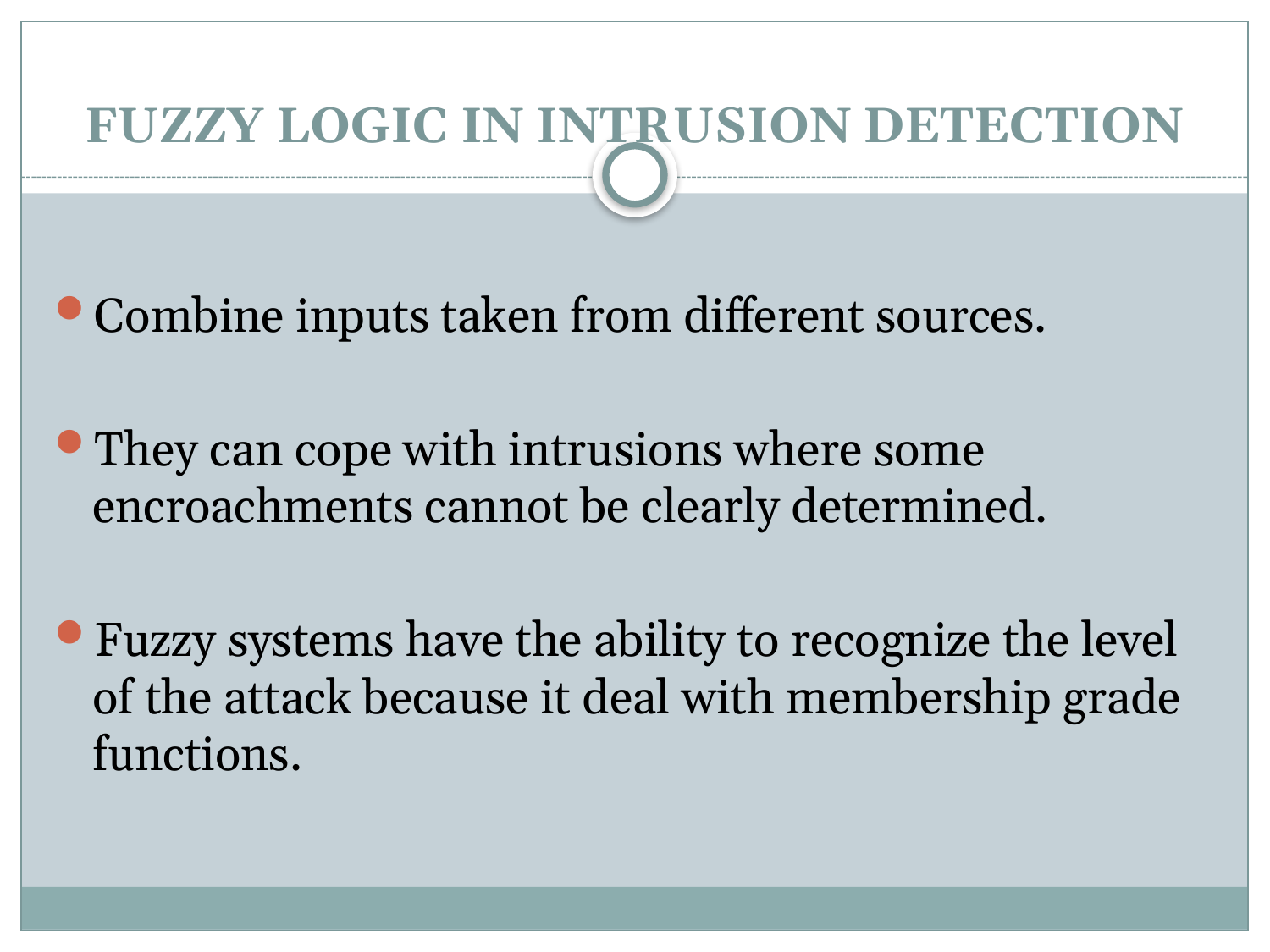

# FUZZY LOGIC IN INTRUSION DETECTION

Combine inputs taken from different sources.

They can cope with intrusions where some encroachments cannot be clearly determined.

Fuzzy systems have the ability to recognize the level of the attack because it deal with membership grade functions.